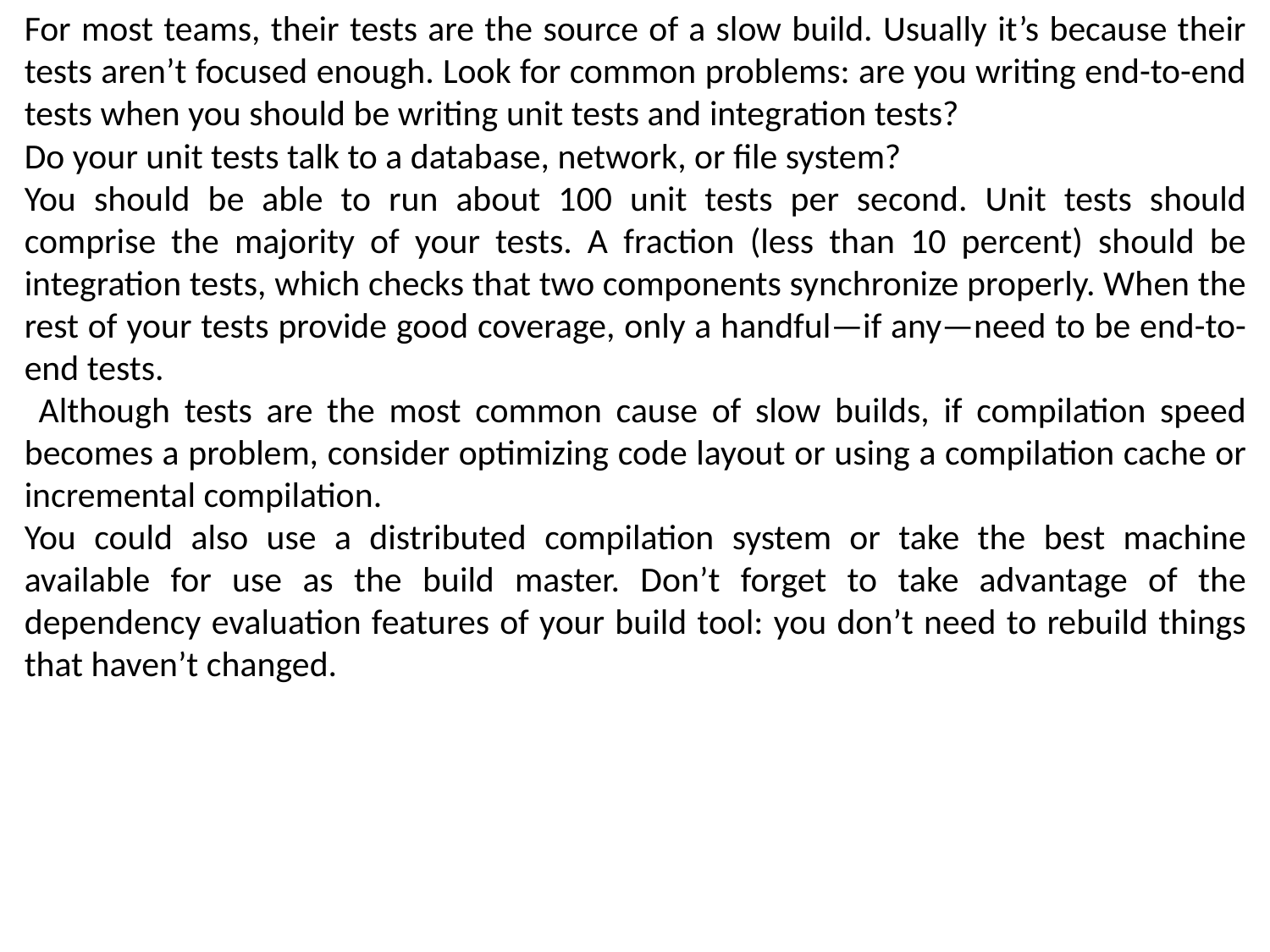

For most teams, their tests are the source of a slow build. Usually it’s because their tests aren’t focused enough. Look for common problems: are you writing end-to-end tests when you should be writing unit tests and integration tests?
Do your unit tests talk to a database, network, or file system?
You should be able to run about 100 unit tests per second. Unit tests should comprise the majority of your tests. A fraction (less than 10 percent) should be integration tests, which checks that two components synchronize properly. When the rest of your tests provide good coverage, only a handful—if any—need to be end-to-end tests.
 Although tests are the most common cause of slow builds, if compilation speed becomes a problem, consider optimizing code layout or using a compilation cache or incremental compilation.
You could also use a distributed compilation system or take the best machine available for use as the build master. Don’t forget to take advantage of the dependency evaluation features of your build tool: you don’t need to rebuild things that haven’t changed.